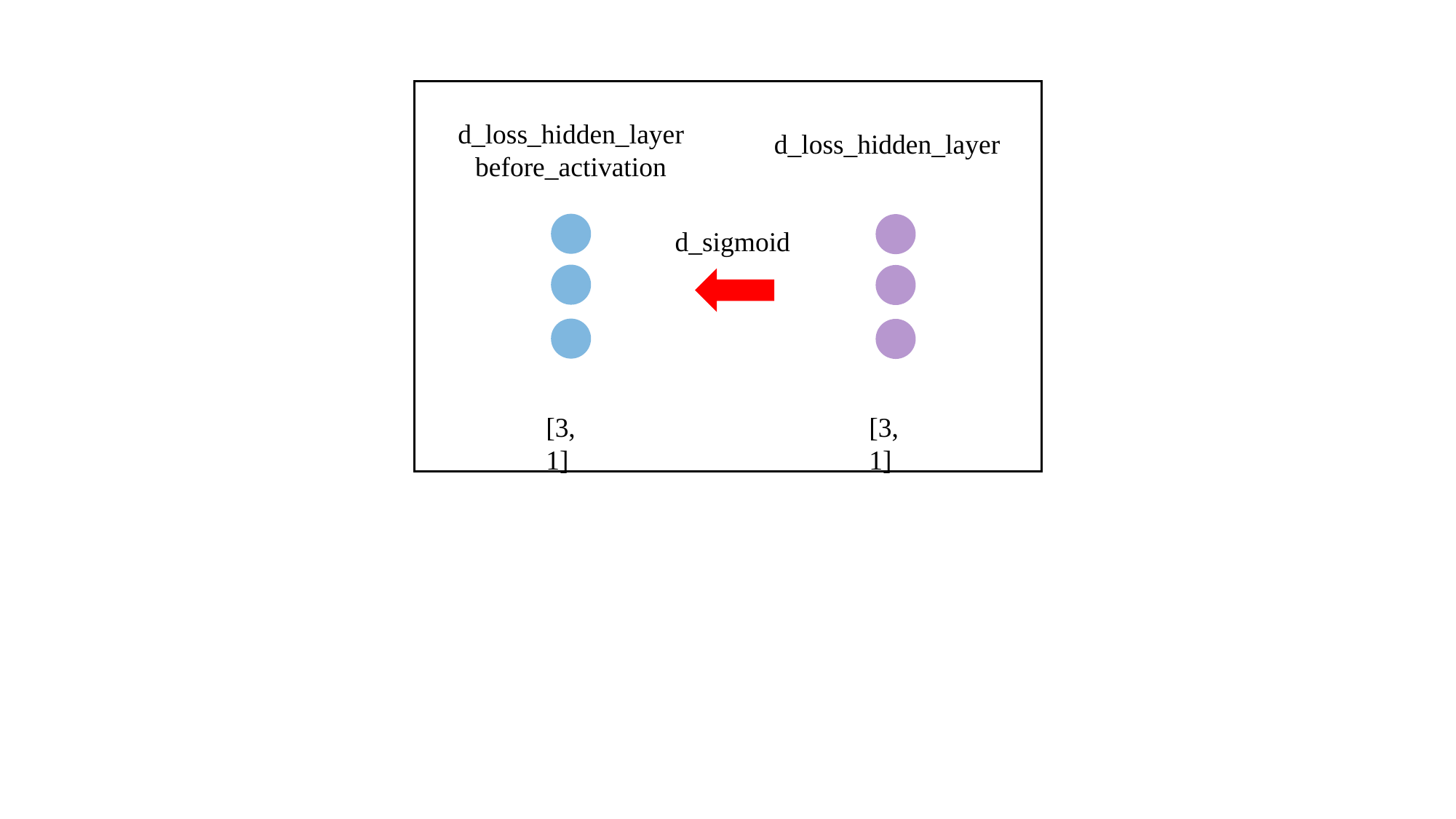

d_loss_hidden_layer
before_activation
d_loss_hidden_layer

d_sigmoid

[3, 1]
[3, 1]